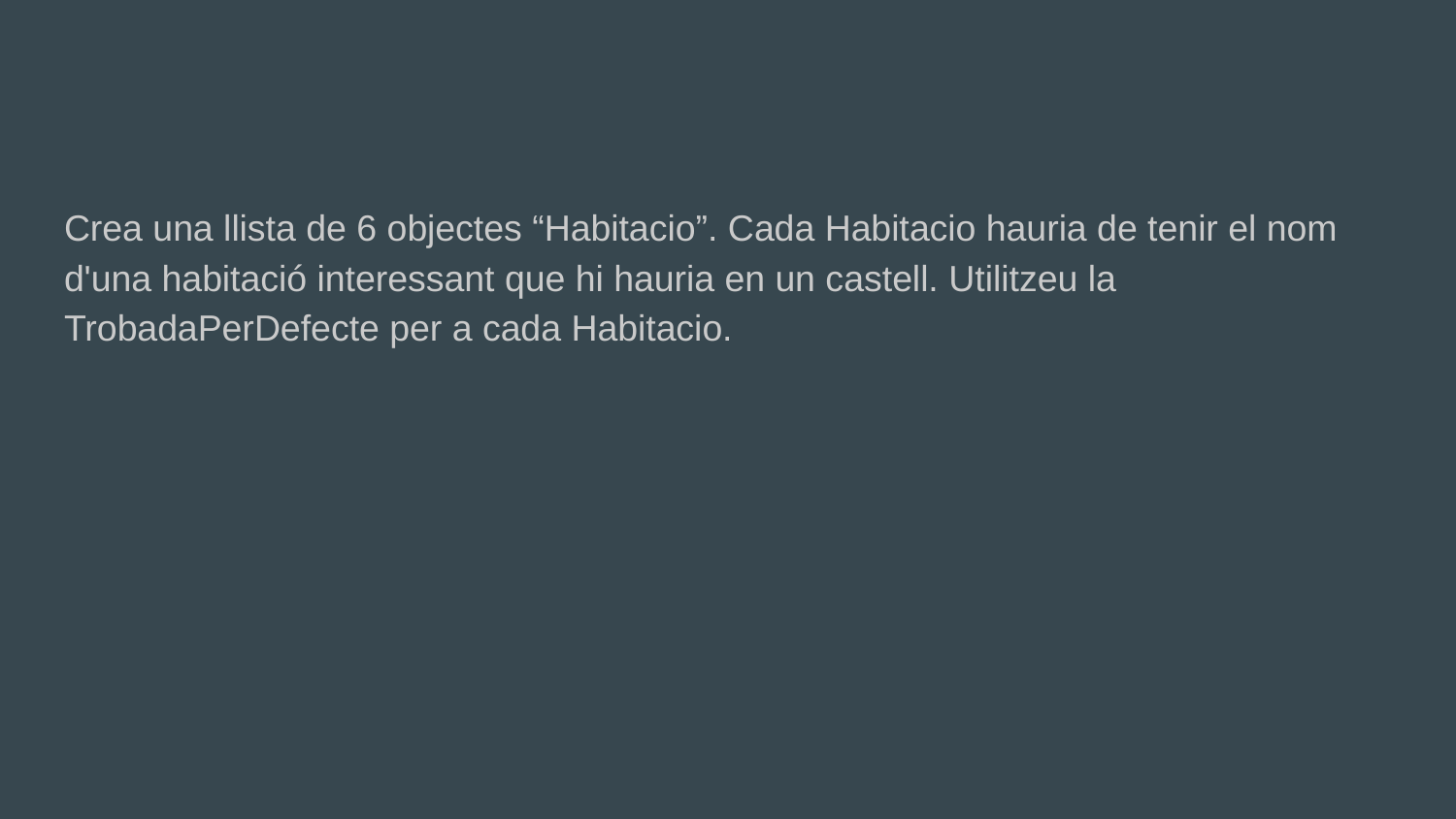

Crea una llista de 6 objectes “Habitacio”. Cada Habitacio hauria de tenir el nom d'una habitació interessant que hi hauria en un castell. Utilitzeu la TrobadaPerDefecte per a cada Habitacio.